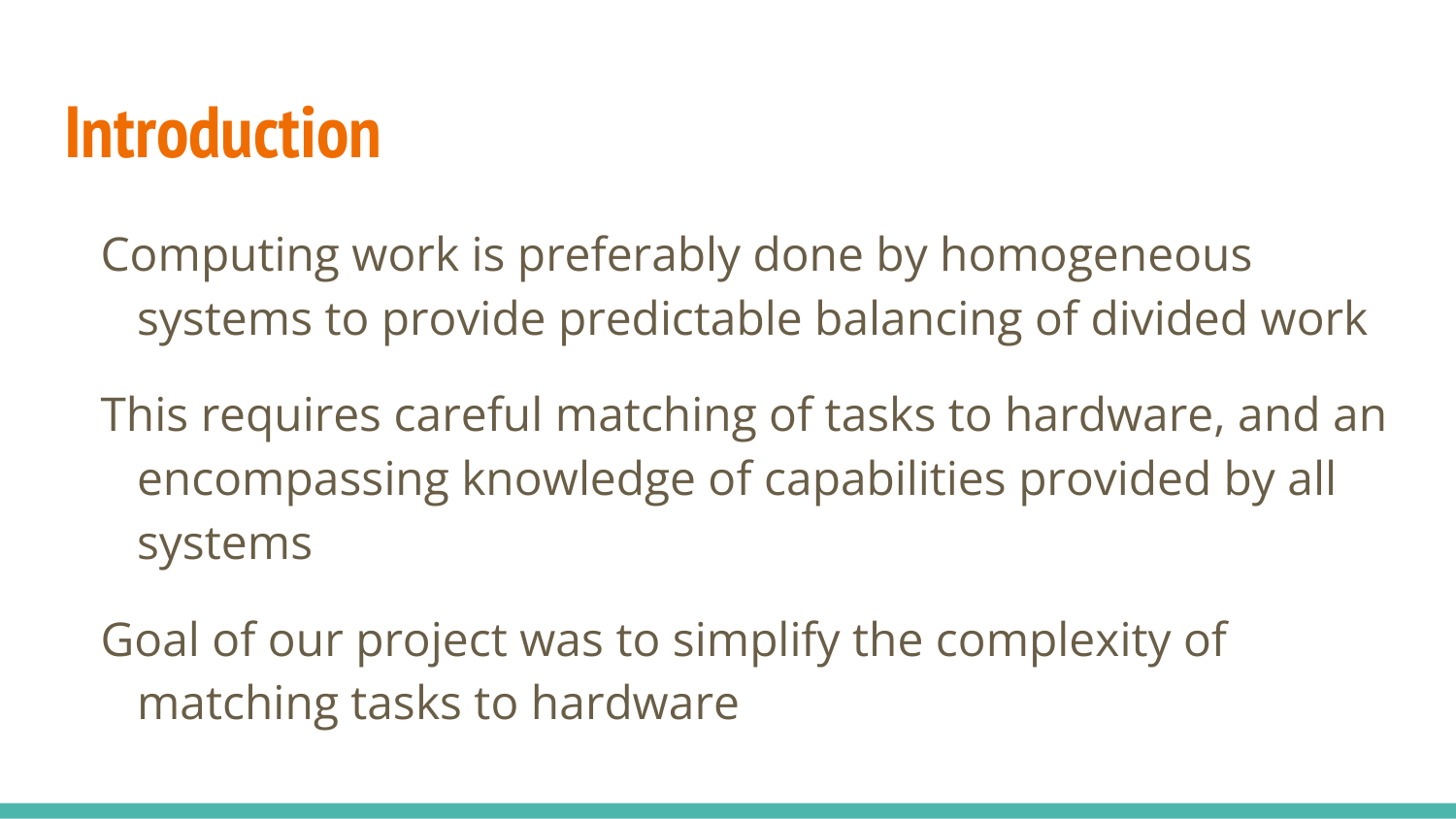

# Introduction
Computing work is preferably done by homogeneous systems to provide predictable balancing of divided work
This requires careful matching of tasks to hardware, and an encompassing knowledge of capabilities provided by all systems
Goal of our project was to simplify the complexity of matching tasks to hardware